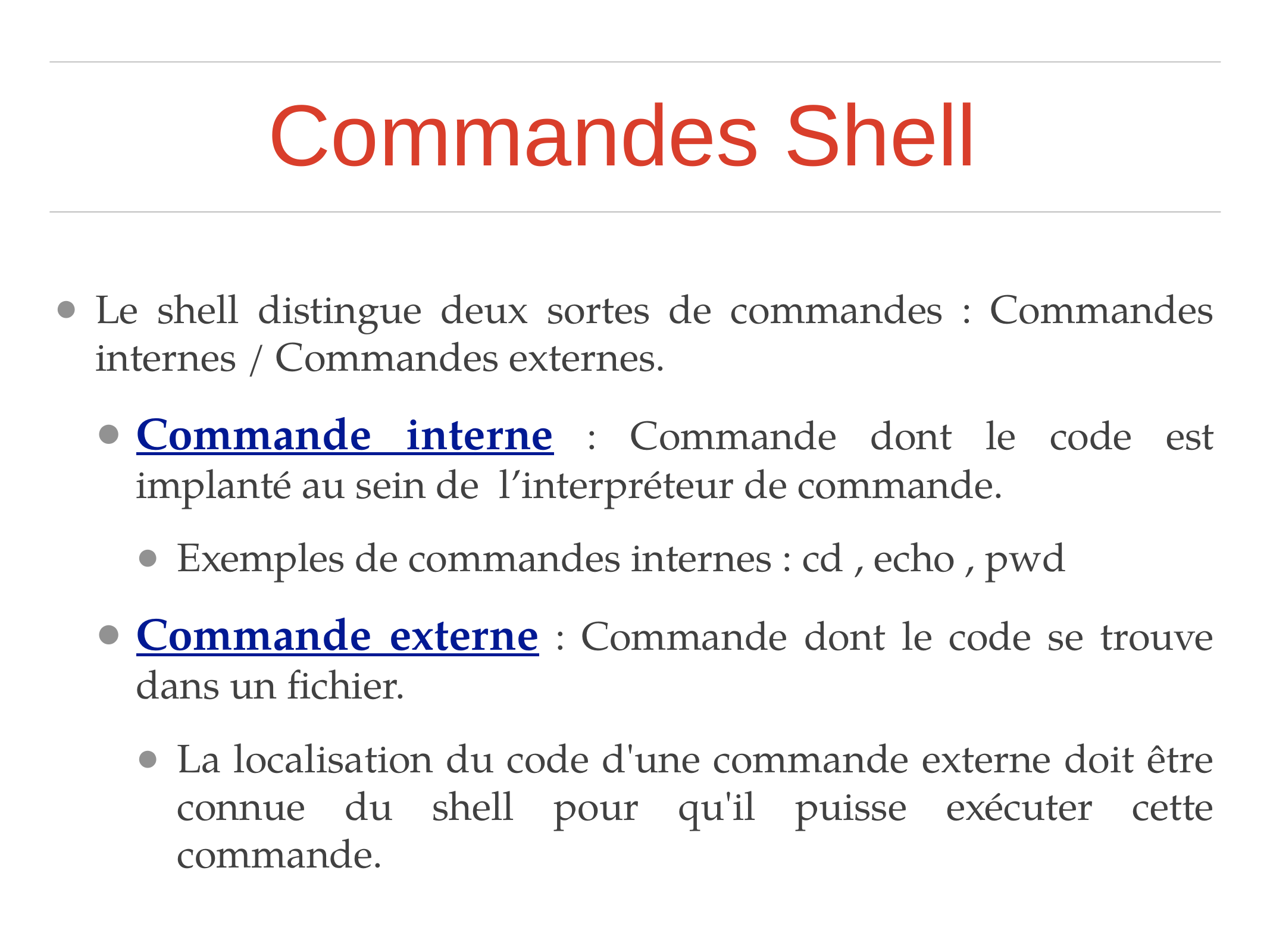

# Commandes Shell
Le shell distingue deux sortes de commandes : Commandes internes / Commandes externes.
Commande interne : Commande dont le code est implanté au sein de  l’interpréteur de commande.
Exemples de commandes internes : cd , echo , pwd
Commande externe : Commande dont le code se trouve dans un fichier.
La localisation du code d'une commande externe doit être connue du shell pour qu'il puisse exécuter cette commande.